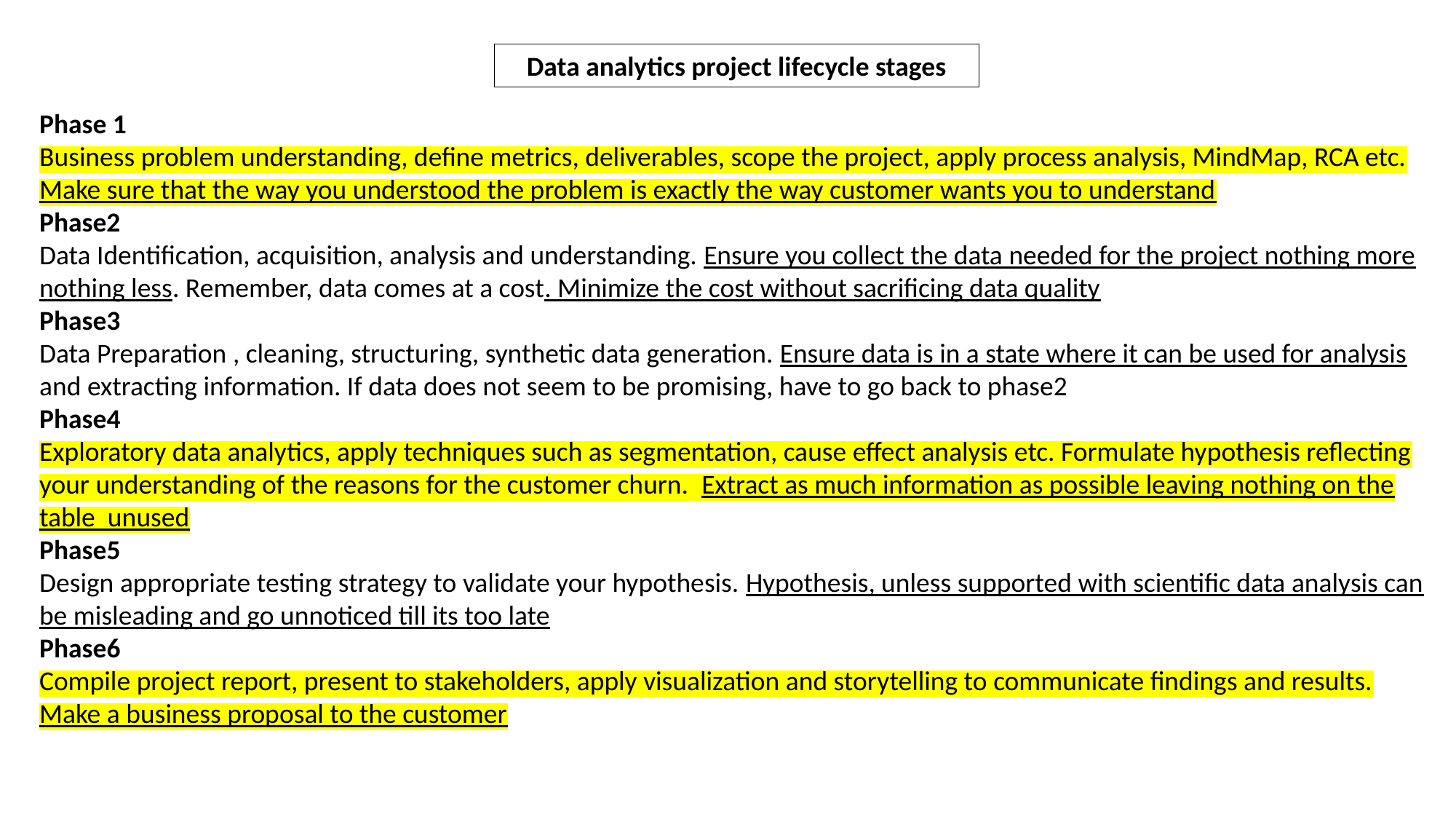

Data analytics project lifecycle stages
Phase 1
Business problem understanding, define metrics, deliverables, scope the project, apply process analysis, MindMap, RCA etc. Make sure that the way you understood the problem is exactly the way customer wants you to understand
Phase2
Data Identification, acquisition, analysis and understanding. Ensure you collect the data needed for the project nothing more nothing less. Remember, data comes at a cost. Minimize the cost without sacrificing data quality
Phase3
Data Preparation , cleaning, structuring, synthetic data generation. Ensure data is in a state where it can be used for analysis and extracting information. If data does not seem to be promising, have to go back to phase2
Phase4
Exploratory data analytics, apply techniques such as segmentation, cause effect analysis etc. Formulate hypothesis reflecting your understanding of the reasons for the customer churn.  Extract as much information as possible leaving nothing on the table  unused
Phase5
Design appropriate testing strategy to validate your hypothesis. Hypothesis, unless supported with scientific data analysis can be misleading and go unnoticed till its too late
Phase6
Compile project report, present to stakeholders, apply visualization and storytelling to communicate findings and results. Make a business proposal to the customer